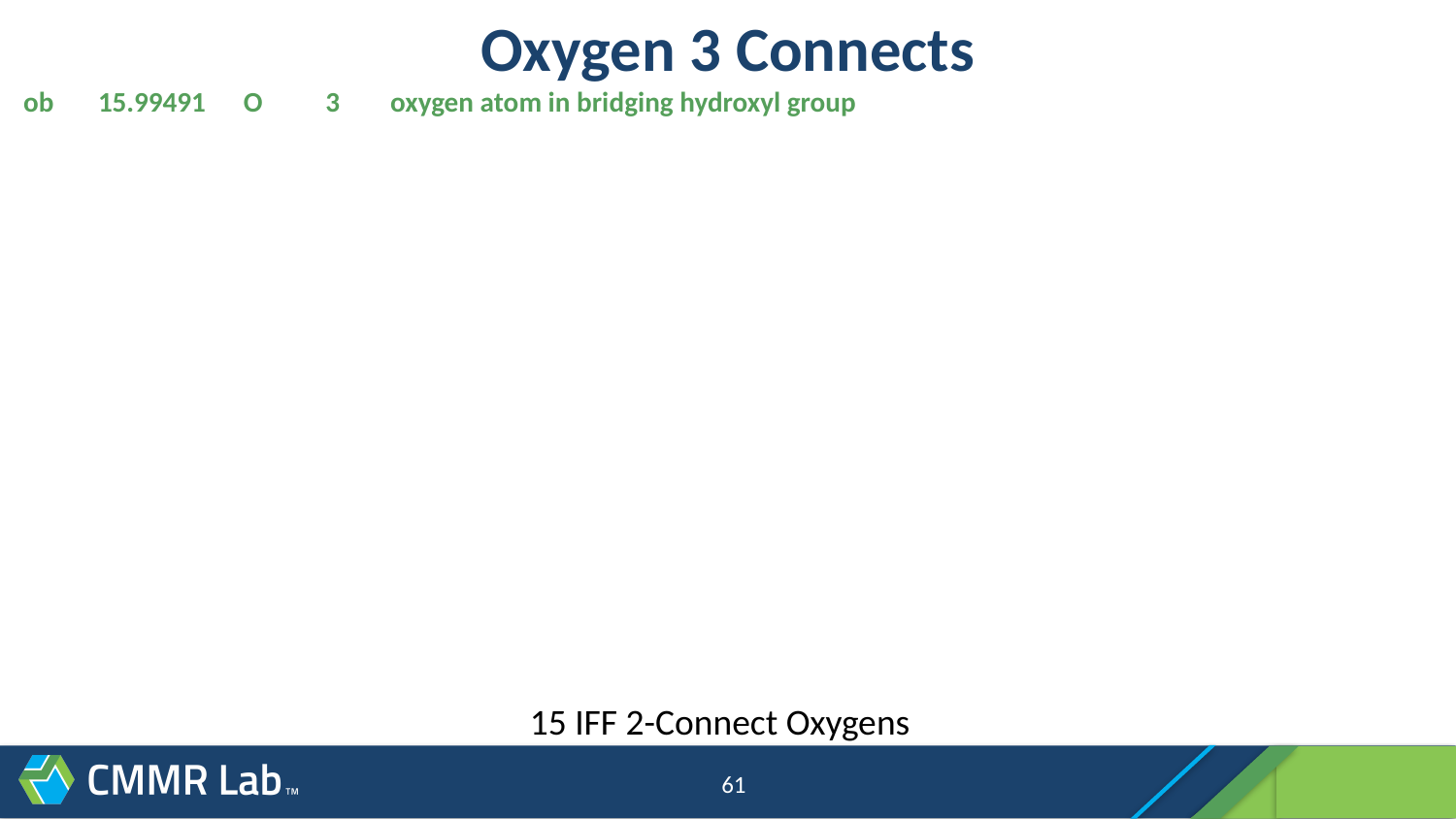

# Oxygen 3 Connects
ob       15.99491      O          3        oxygen atom in bridging hydroxyl group
15 IFF 2-Connect Oxygens
61